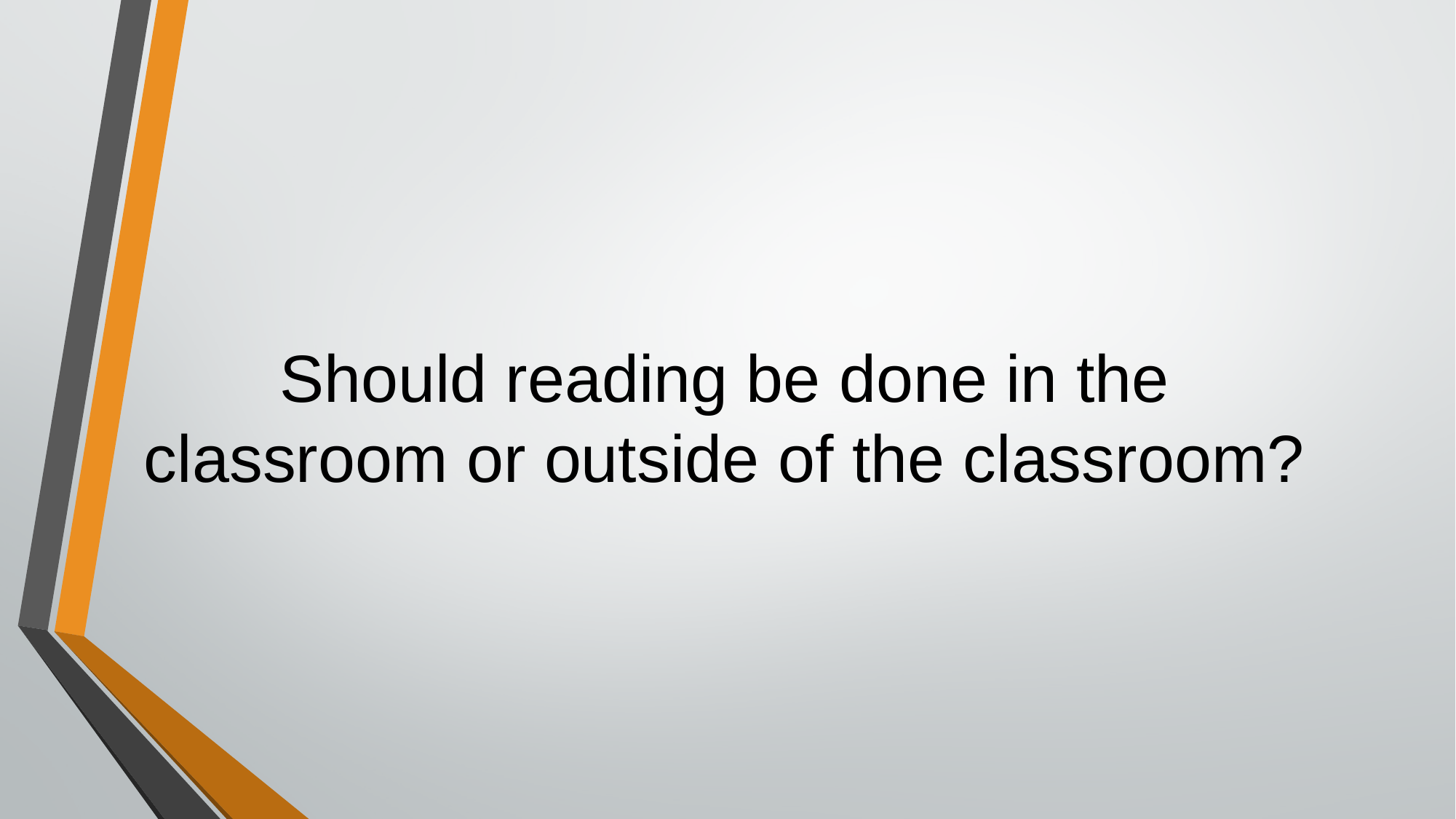

# Should reading be done in the classroom or outside of the classroom?